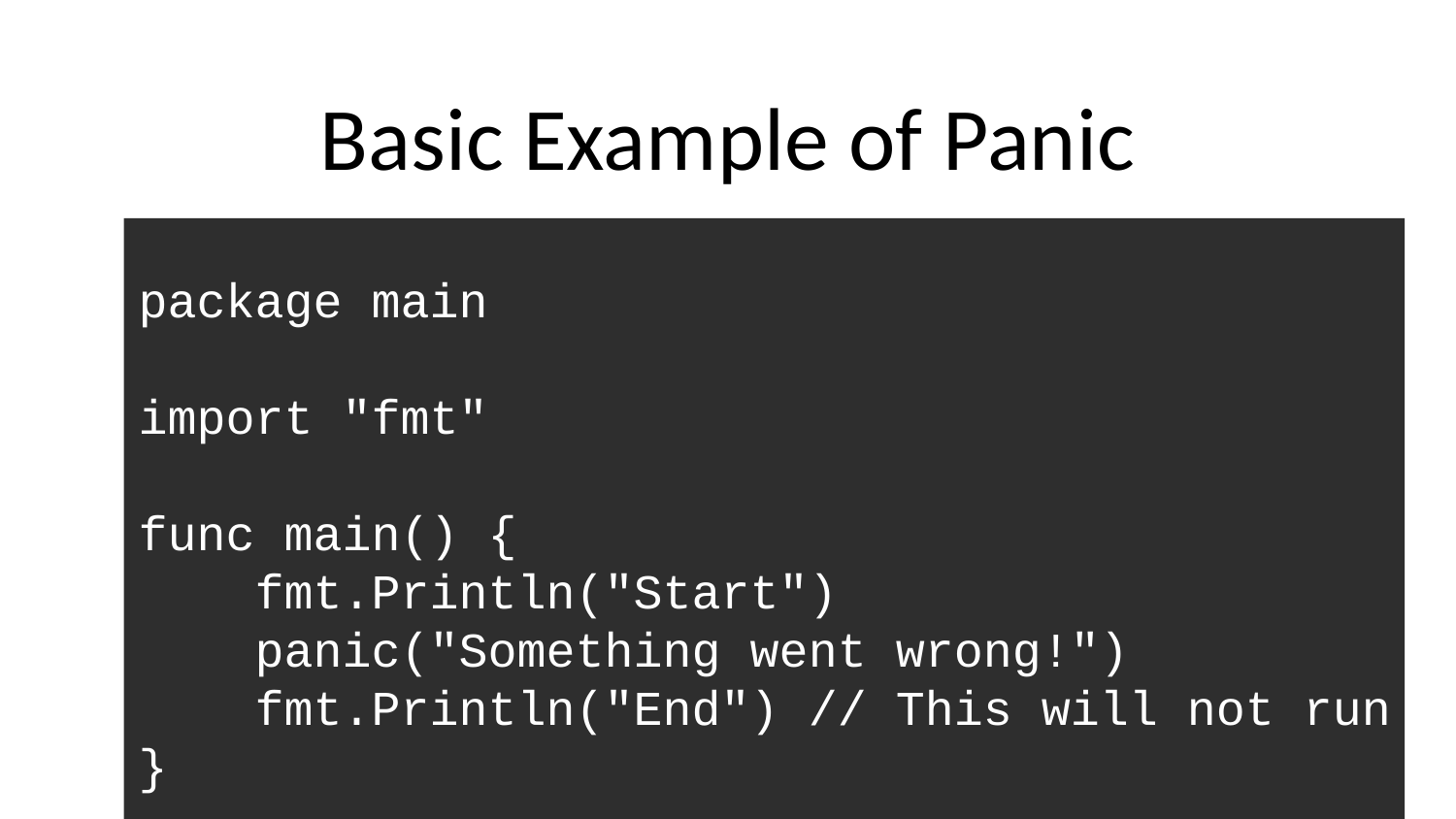

# Basic Example of Panic

package main
import "fmt"
func main() {
    fmt.Println("Start")
    panic("Something went wrong!")
    fmt.Println("End") // This will not run
}